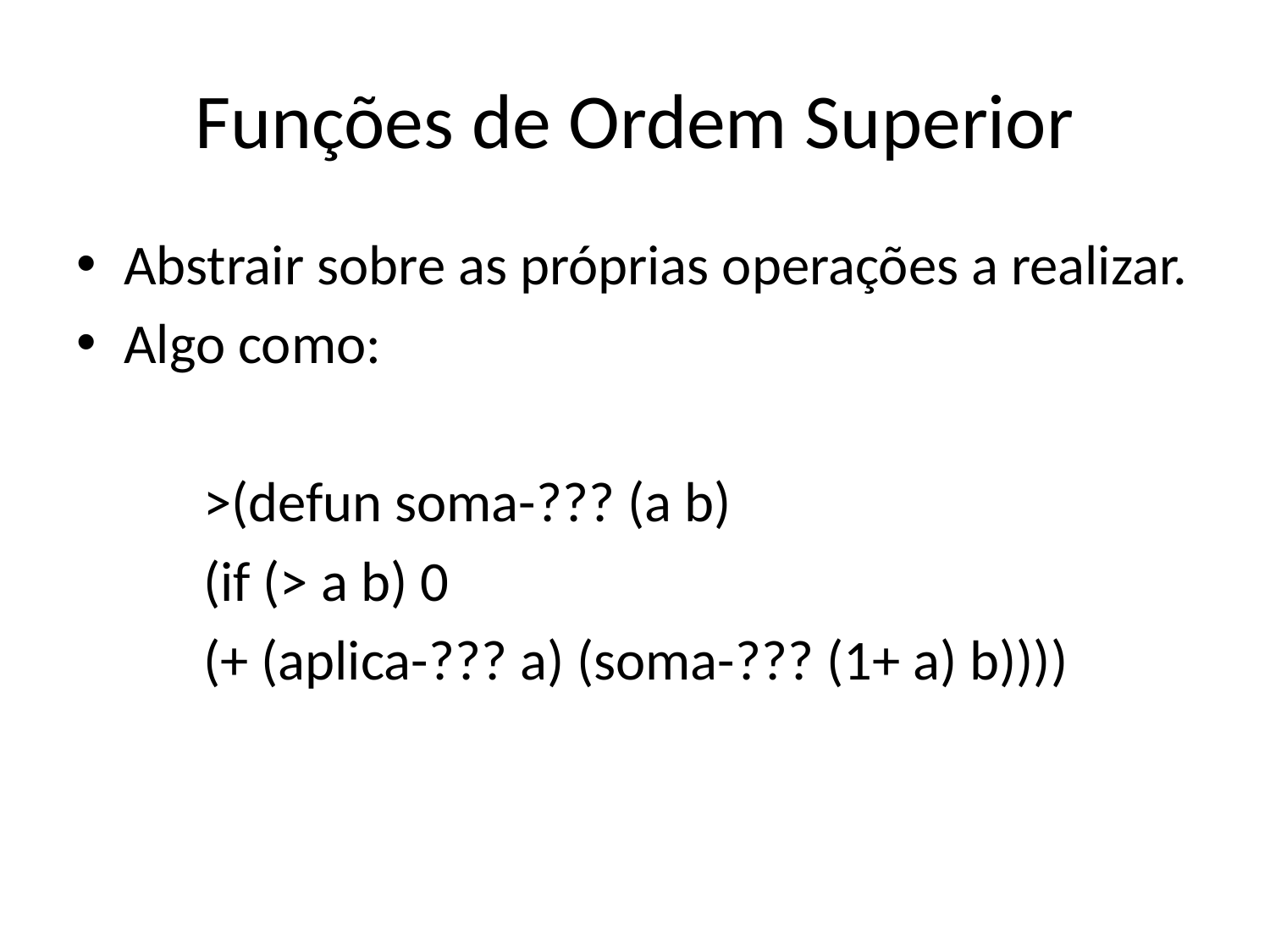

# Funções de Ordem Superior
Abstrair sobre as próprias operações a realizar.
Algo como:

	>(defun soma-??? (a b)
	(if (> a b) 0
	(+ (aplica-??? a) (soma-??? (1+ a) b))))